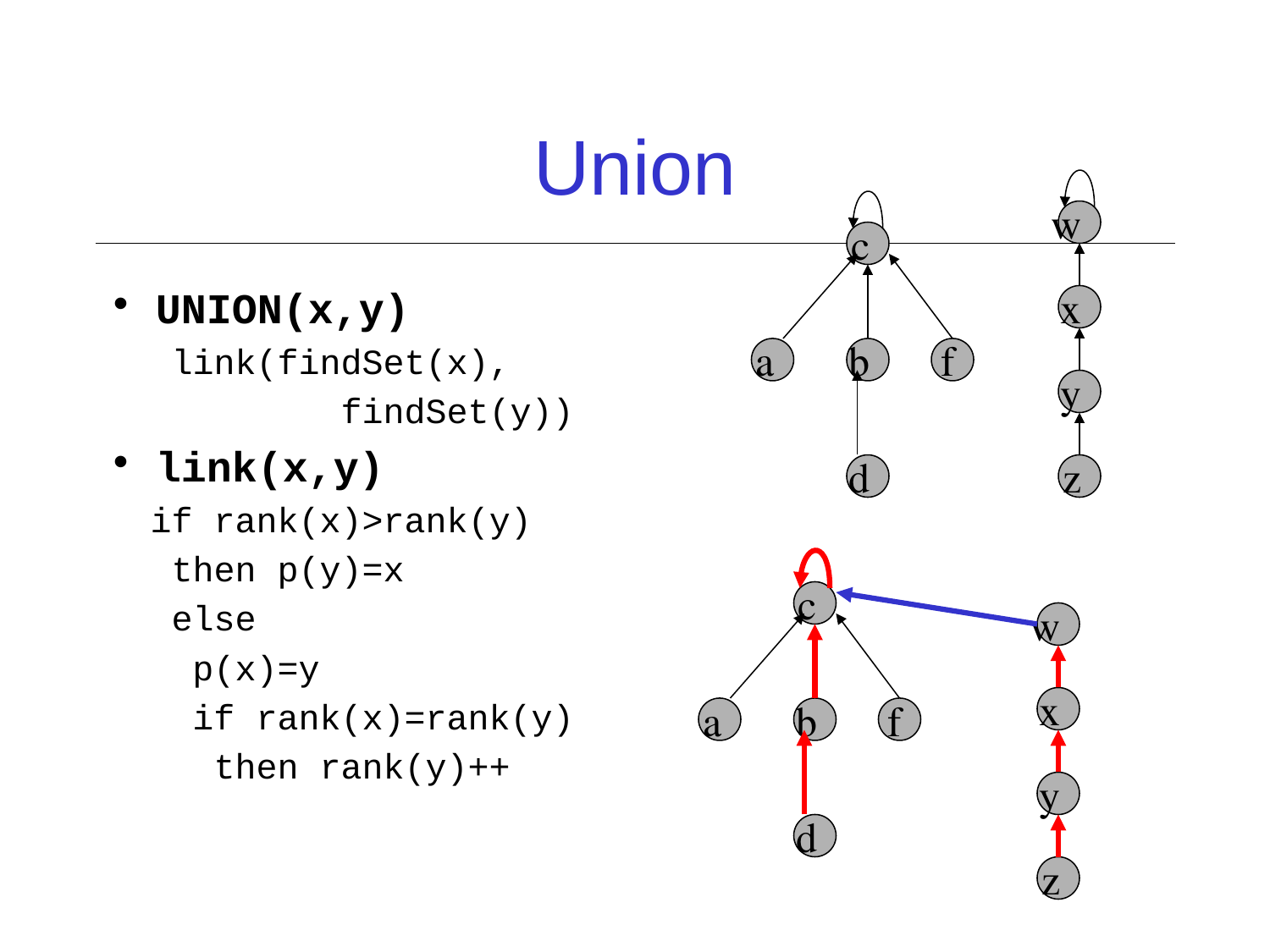

# Union
w
c
UNION(x,y)
   link(findSet(x),
           findSet(y))
link(x,y)
  if rank(x)>rank(y)
   then p(y)=x
   else
    p(x)=y
    if rank(x)=rank(y)
     then rank(y)++

x
a
b
f
y
d
z
c
w
x
a
b
f
y
d
z